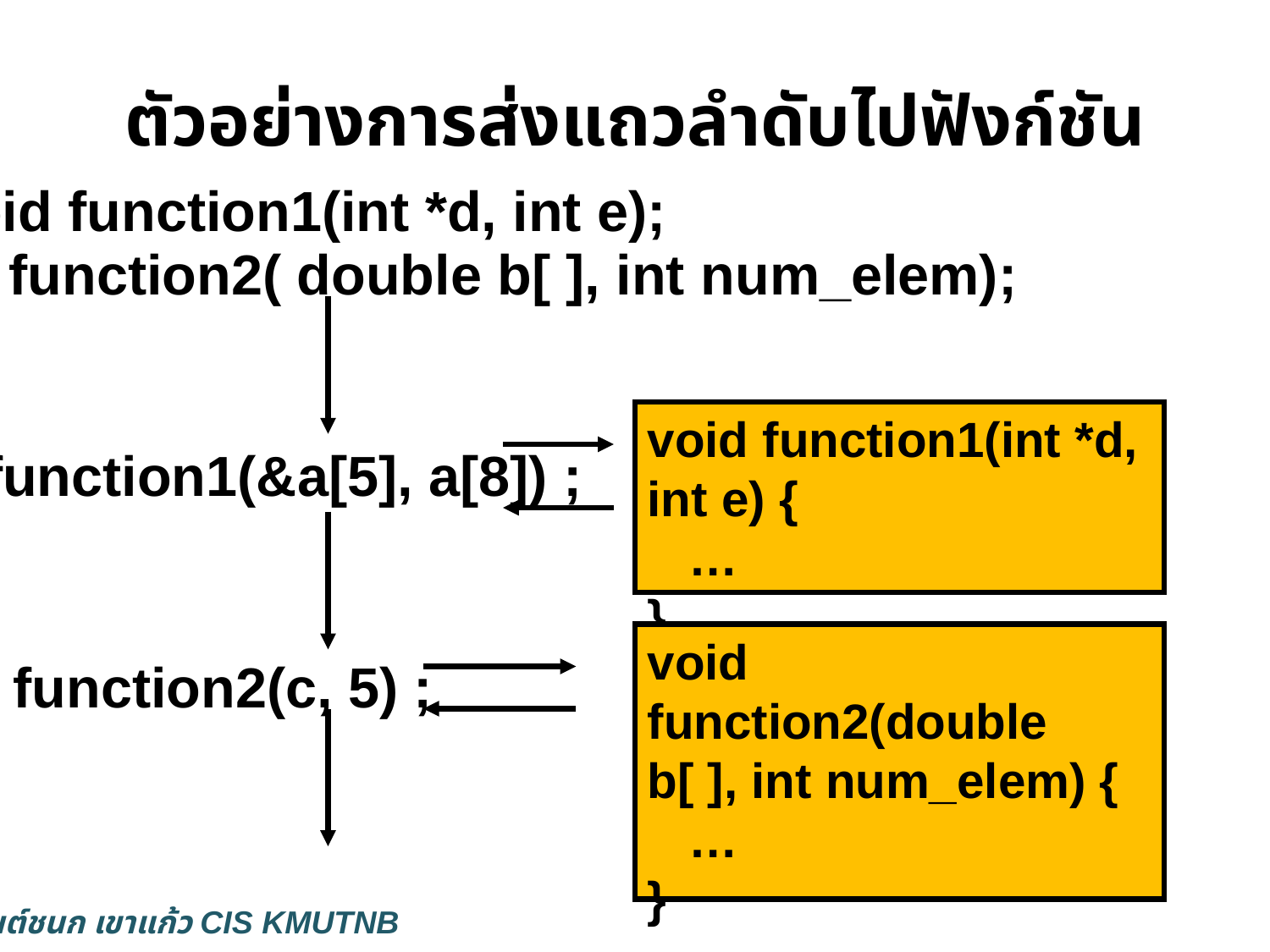

# ตัวอย่างการส่งแถวลำดับไปฟังก์ชัน
void function1(int *d, int e);
void function2( double b[ ], int num_elem);
void function1(int *d, int e) {
   …
}

function1(&a[5], a[8]) ;
void function2(double b[ ], int num_elem) {
   …
}

function2(c, 5) ;